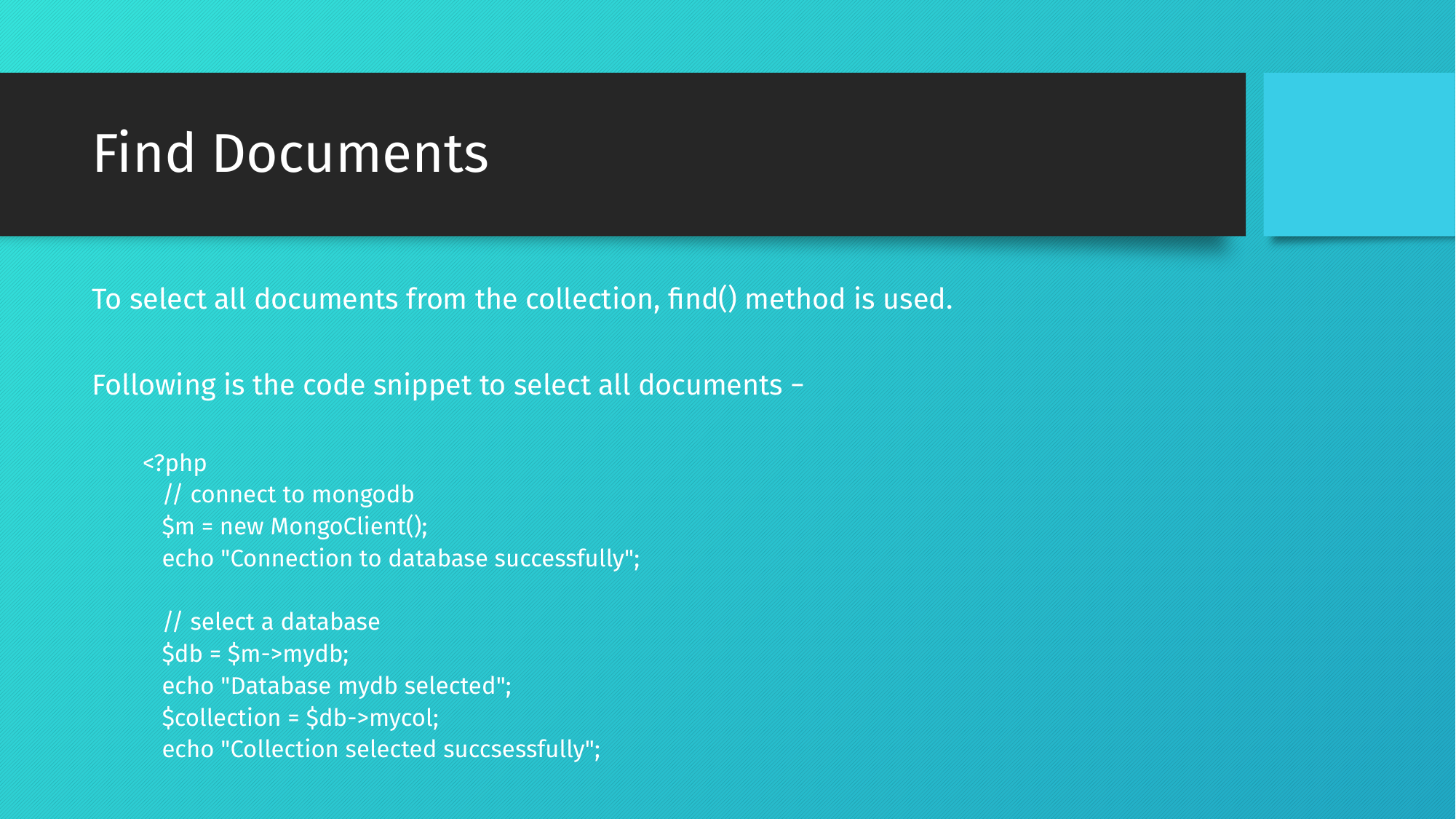

# Find Documents
To select all documents from the collection, find() method is used.

Following is the code snippet to select all documents −

<?php
   // connect to mongodb
   $m = new MongoClient();
   echo "Connection to database successfully";

   // select a database
   $db = $m->mydb;
   echo "Database mydb selected";
   $collection = $db->mycol;
   echo "Collection selected succsessfully";